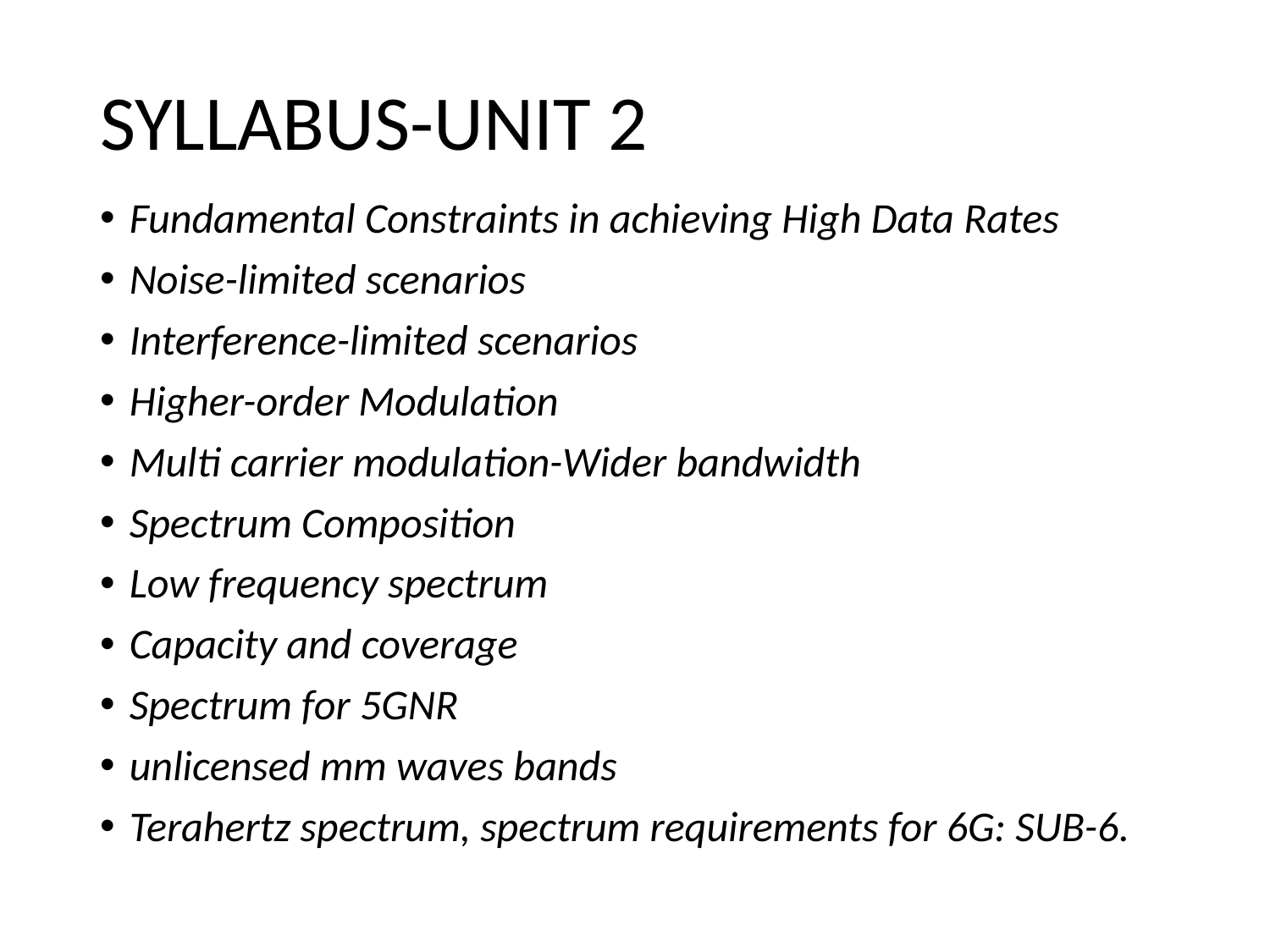

# SYLLABUS-UNIT 2
Fundamental Constraints in achieving High Data Rates
Noise-limited scenarios
Interference-limited scenarios
Higher-order Modulation
Multi carrier modulation-Wider bandwidth
Spectrum Composition
Low frequency spectrum
Capacity and coverage
Spectrum for 5GNR
unlicensed mm waves bands
Terahertz spectrum, spectrum requirements for 6G: SUB-6.